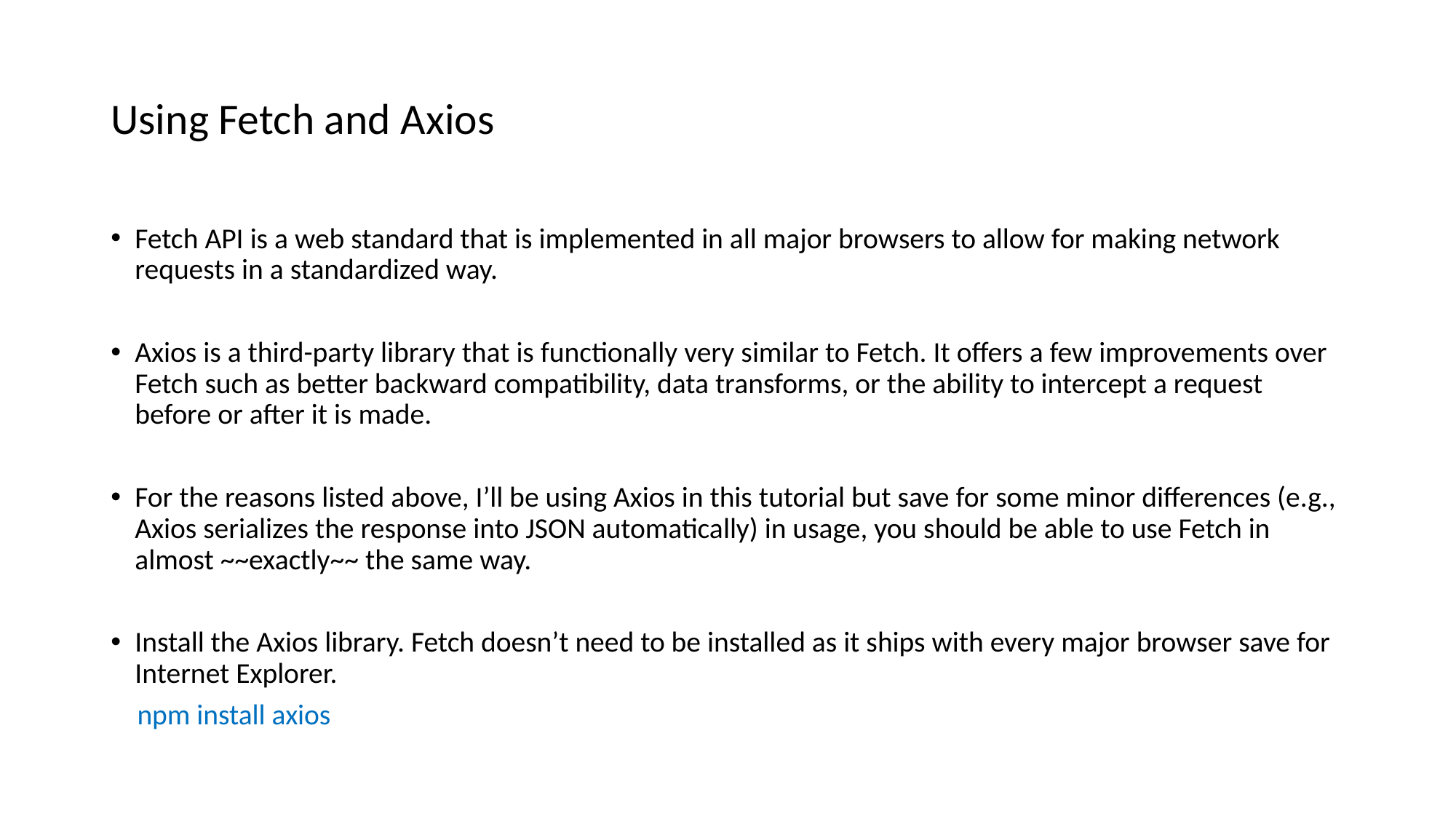

# Using Fetch and Axios
Fetch API is a web standard that is implemented in all major browsers to allow for making network requests in a standardized way.

Axios is a third-party library that is functionally very similar to Fetch. It offers a few improvements over Fetch such as better backward compatibility, data transforms, or the ability to intercept a request before or after it is made.

For the reasons listed above, I’ll be using Axios in this tutorial but save for some minor differences (e.g., Axios serializes the response into JSON automatically) in usage, you should be able to use Fetch in almost ~~exactly~~ the same way.

Install the Axios library. Fetch doesn’t need to be installed as it ships with every major browser save for Internet Explorer.
    npm install axios